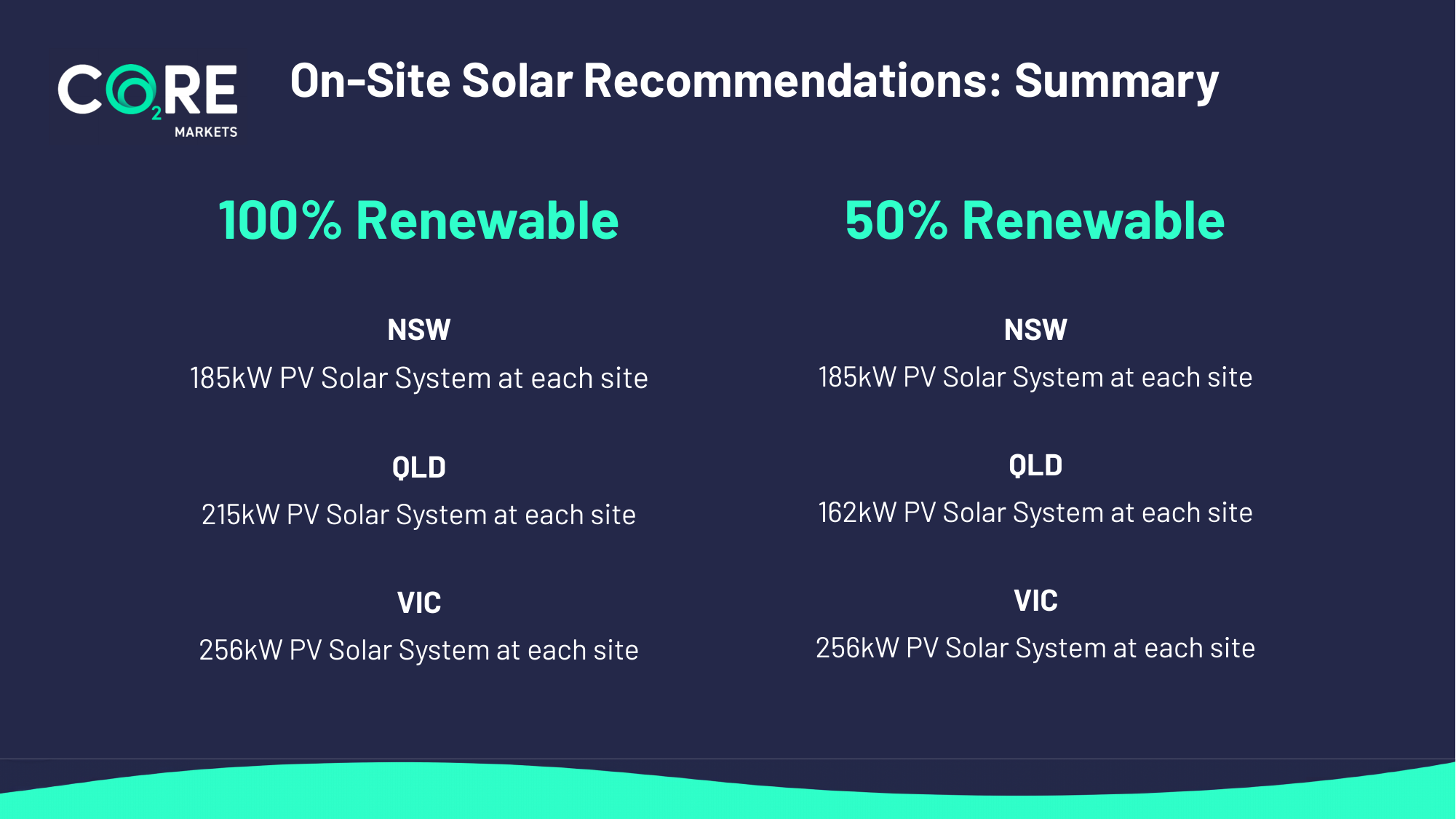

# On-Site Solar Recommendations: Summary
100% Renewable

NSW
185kW PV Solar System at each site

QLD
215kW PV Solar System at each site

VIC
256kW PV Solar System at each site

50% Renewable

NSW
185kW PV Solar System at each site

QLD
162kW PV Solar System at each site

VIC
256kW PV Solar System at each site